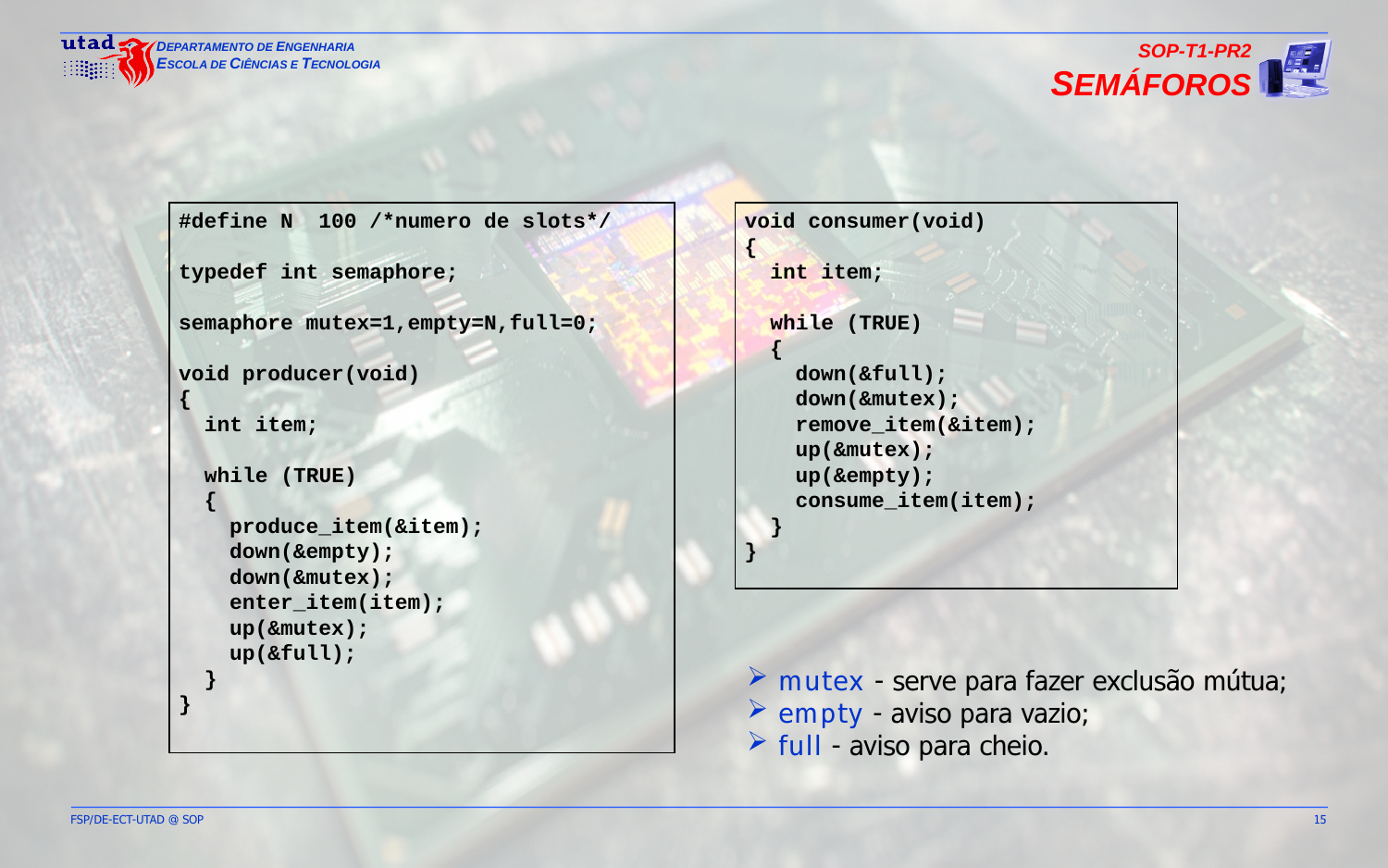

SOP-T1-PR2
SEMÁFOROS
void consumer(void)
{
  int item;

  while (TRUE)
  {
    down(&full);
    down(&mutex);
    remove_item(&item);
    up(&mutex);
    up(&empty);
    consume_item(item);
  }
}
#define N  100 /*numero de slots*/

typedef int semaphore;

semaphore mutex=1,empty=N,full=0;

void producer(void)
{
  int item;

  while (TRUE)
  {
    produce_item(&item);
    down(&empty);
    down(&mutex);
    enter_item(item);
    up(&mutex);
    up(&full);
  }
}
mutex - serve para fazer exclusão mútua;
empty - aviso para vazio;
full - aviso para cheio.